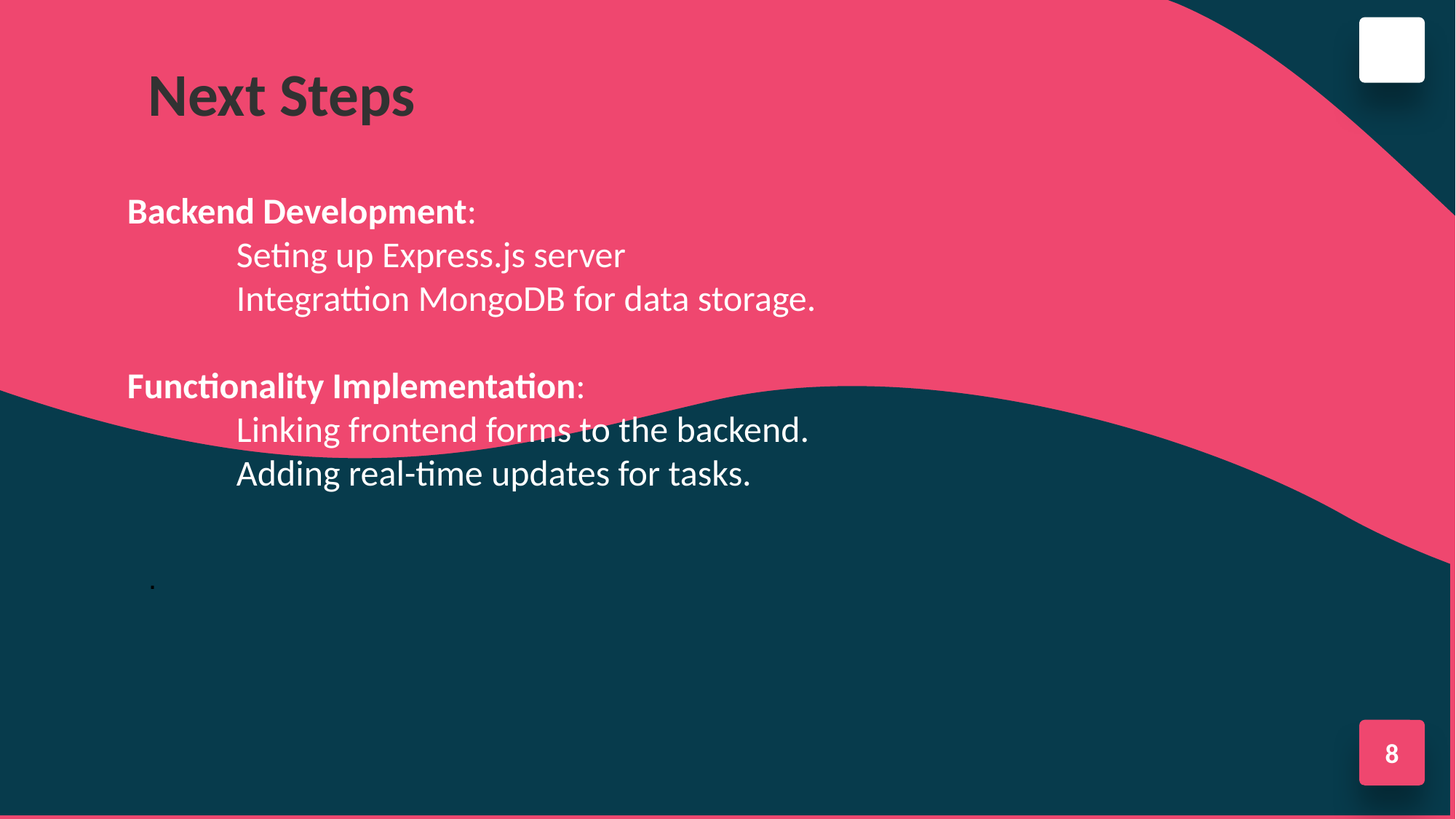

Next Steps
Backend Development:
	Seting up Express.js server
	Integrattion MongoDB for data storage.

Functionality Implementation:
	Linking frontend forms to the backend.
	Adding real-time updates for tasks.

.
8